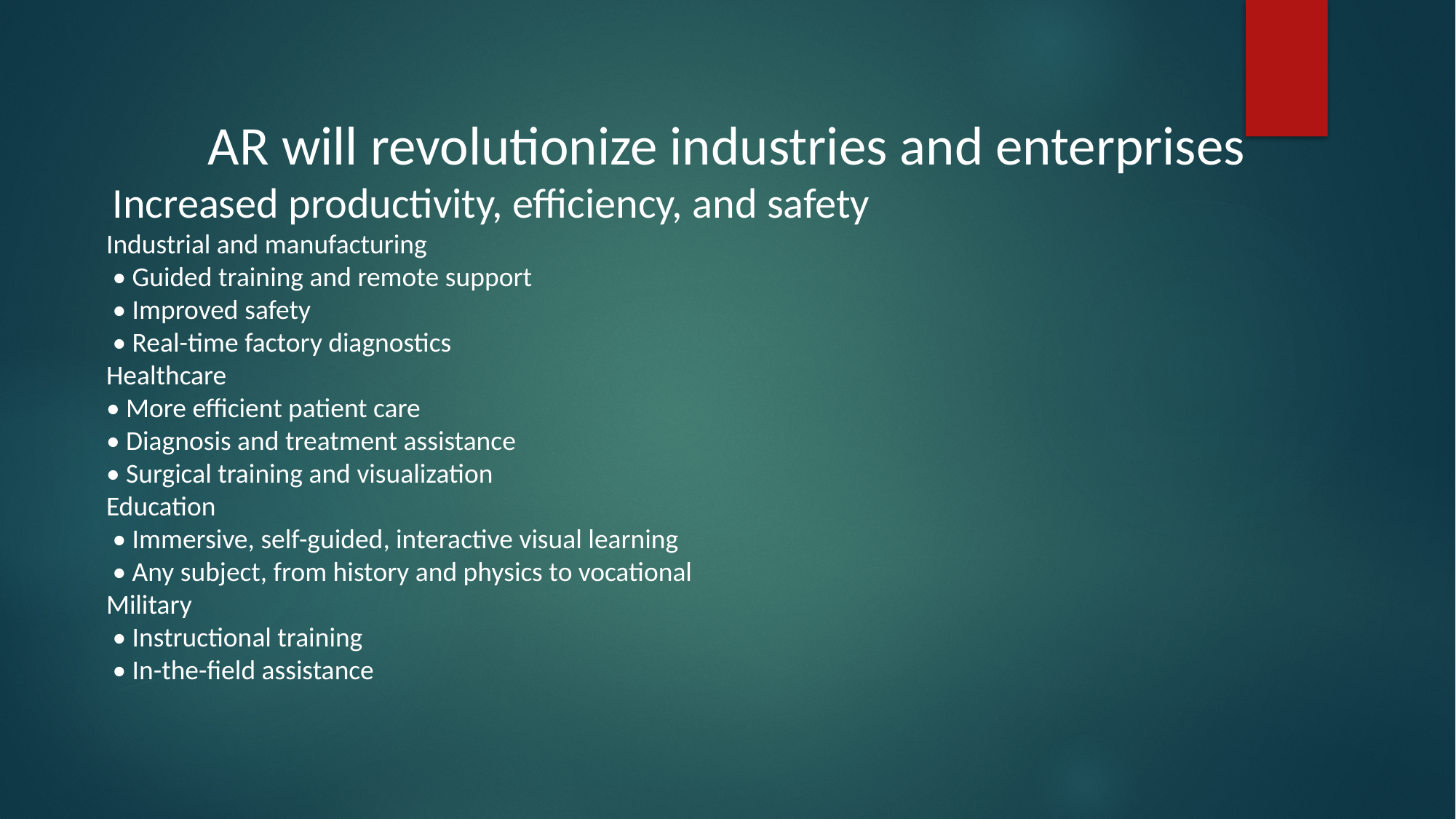

AR will revolutionize industries and enterprises
 Increased productivity, efficiency, and safety
Industrial and manufacturing
 • Guided training and remote support
 • Improved safety
 • Real-time factory diagnostics
Healthcare
• More efficient patient care
• Diagnosis and treatment assistance
• Surgical training and visualization
Education
 • Immersive, self-guided, interactive visual learning
 • Any subject, from history and physics to vocational
Military
 • Instructional training
 • In-the-field assistance